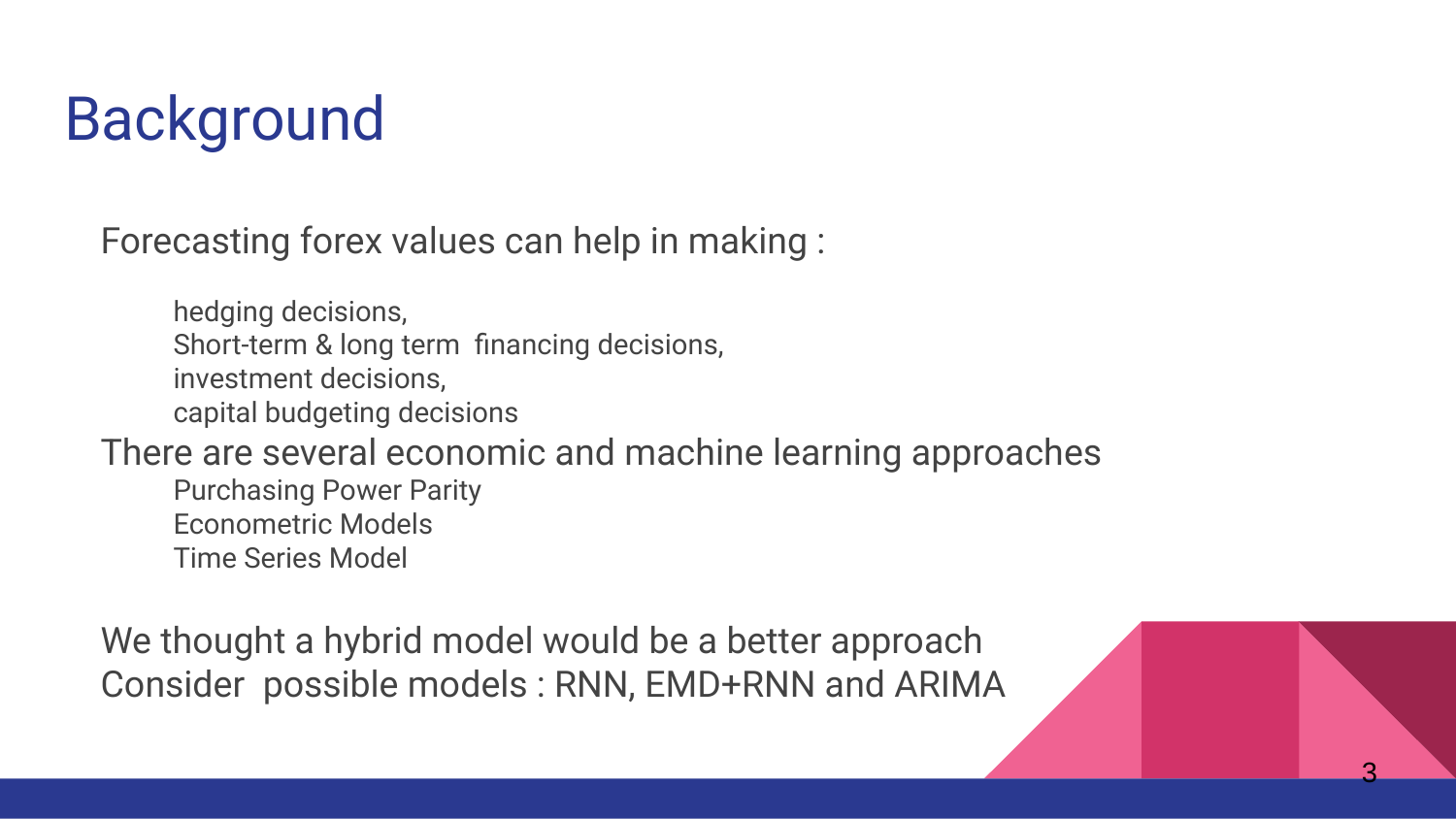

# Background
Forecasting forex values can help in making :
hedging decisions,
Short-term & long term  financing decisions,
investment decisions,
capital budgeting decisions
There are several economic and machine learning approaches
Purchasing Power Parity
Econometric Models
Time Series Model

We thought a hybrid model would be a better approach
Consider  possible models : RNN, EMD+RNN and ARIMA

3